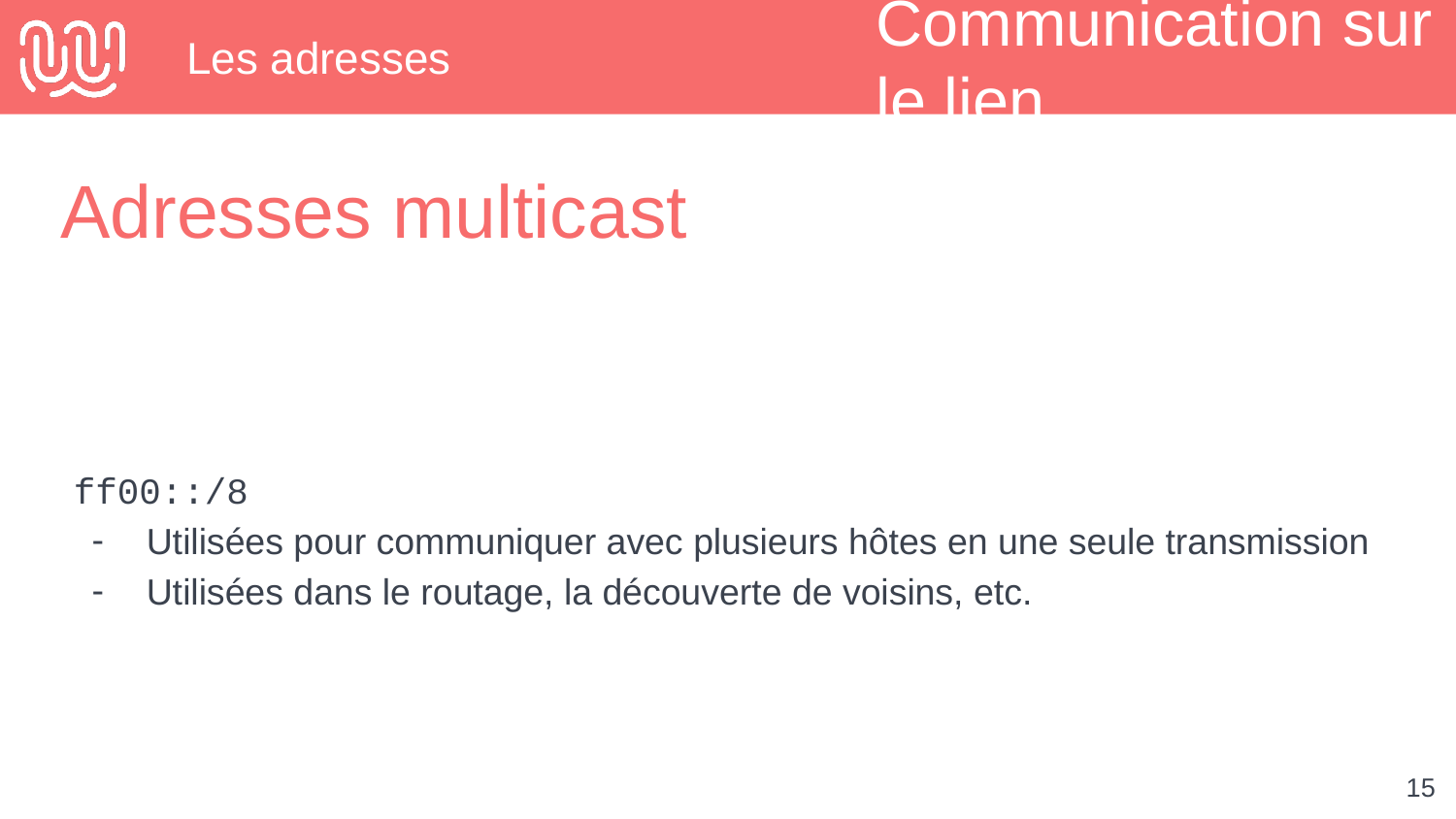

# Les adresses
Communication sur le lien
Adresses multicast
ff00::/8
Utilisées pour communiquer avec plusieurs hôtes en une seule transmission
Utilisées dans le routage, la découverte de voisins, etc.
15